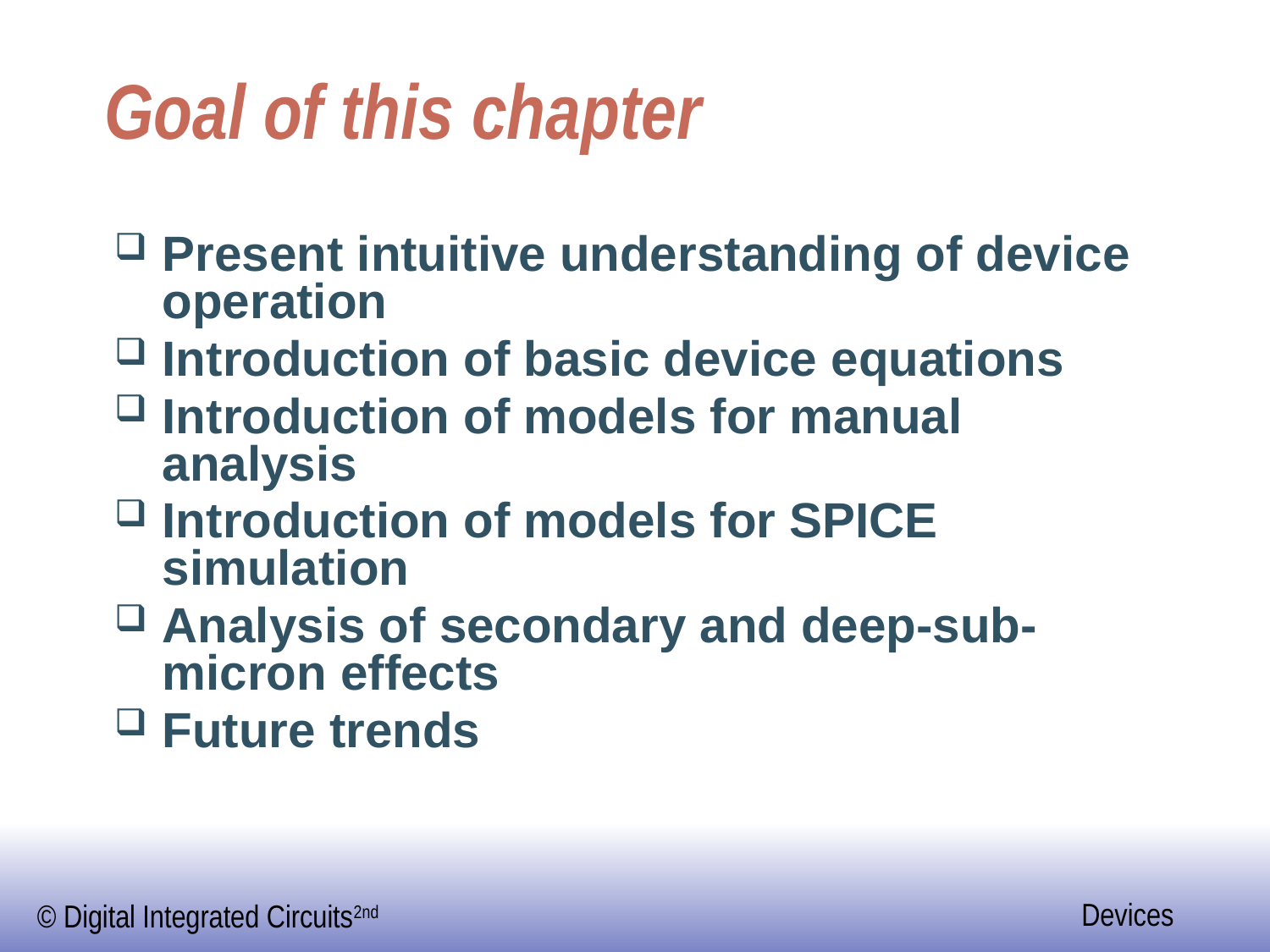

# Goal of this chapter
Present intuitive understanding of device operation
Introduction of basic device equations
Introduction of models for manual analysis
Introduction of models for SPICE simulation
Analysis of secondary and deep-sub-micron effects
Future trends